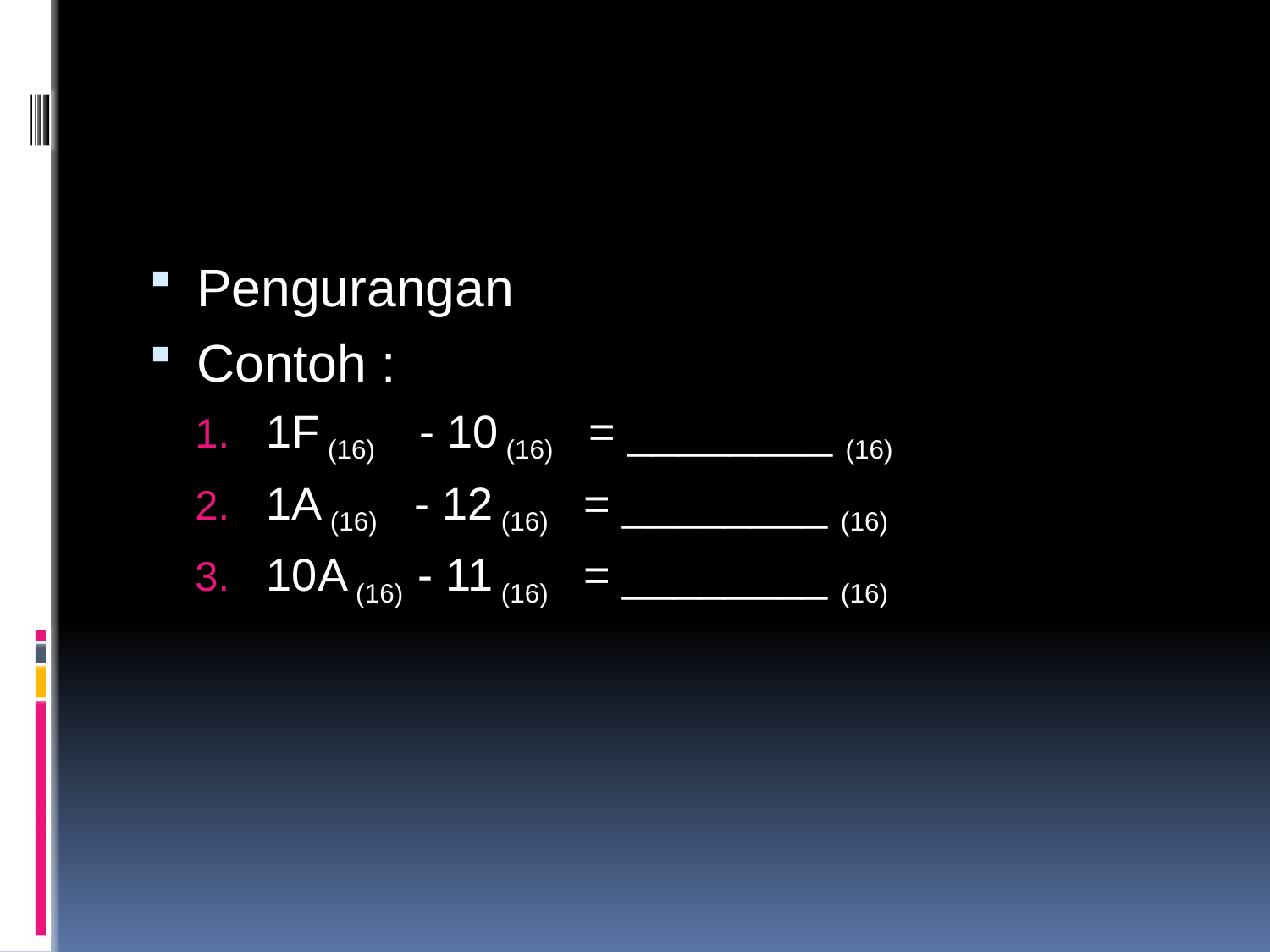

#
Pengurangan
Contoh :
1F (16)      - 10 (16)    = ________ (16)
1A (16)     - 12 (16)    = ________ (16)
10A (16)  - 11 (16)    = ________ (16)